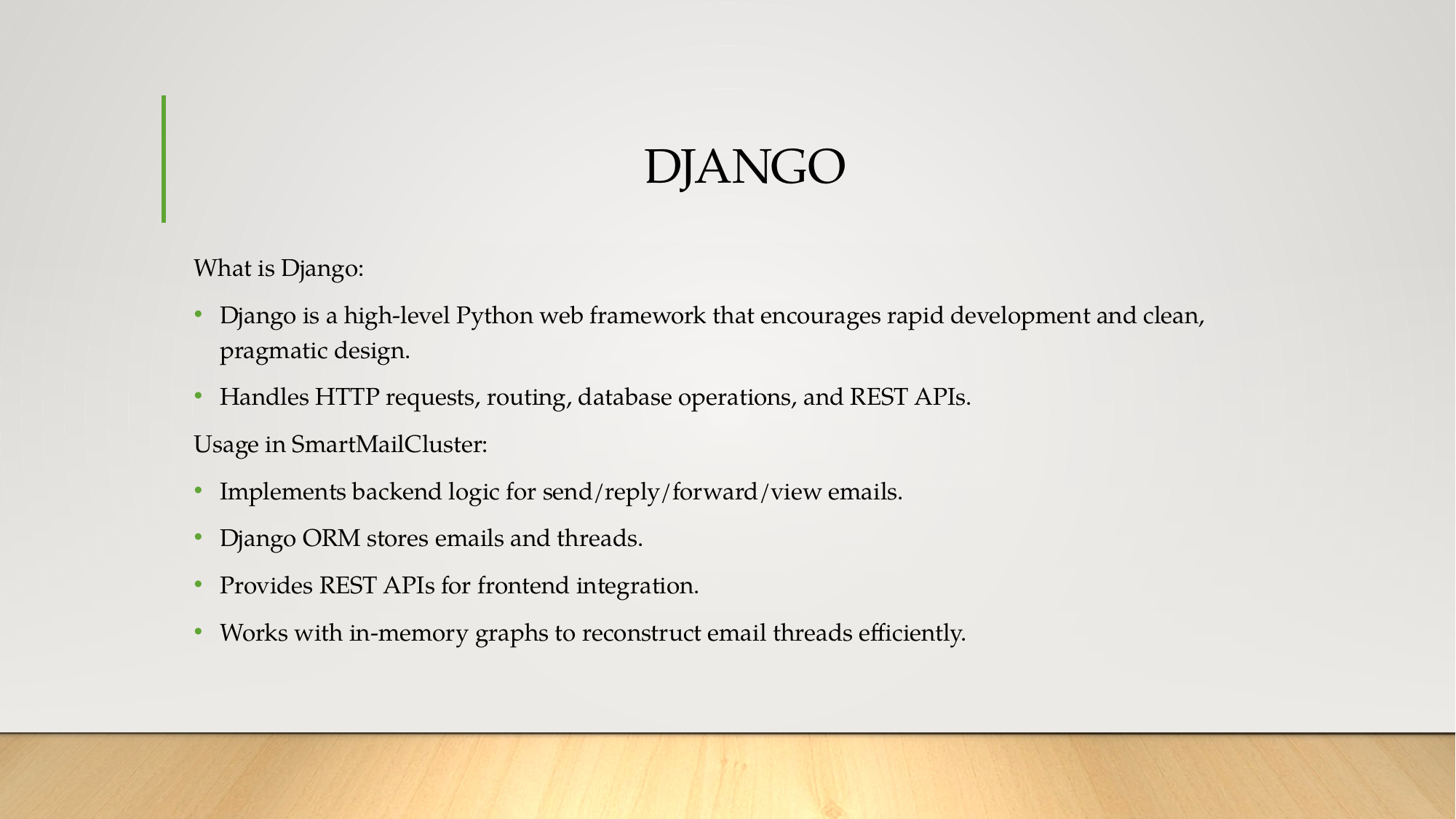

# DJANGO
What is Django:
Django is a high-level Python web framework that encourages rapid development and clean, pragmatic design.
Handles HTTP requests, routing, database operations, and REST APIs.
Usage in SmartMailCluster:
Implements backend logic for send/reply/forward/view emails.
Django ORM stores emails and threads.
Provides REST APIs for frontend integration.
Works with in-memory graphs to reconstruct email threads efficiently.